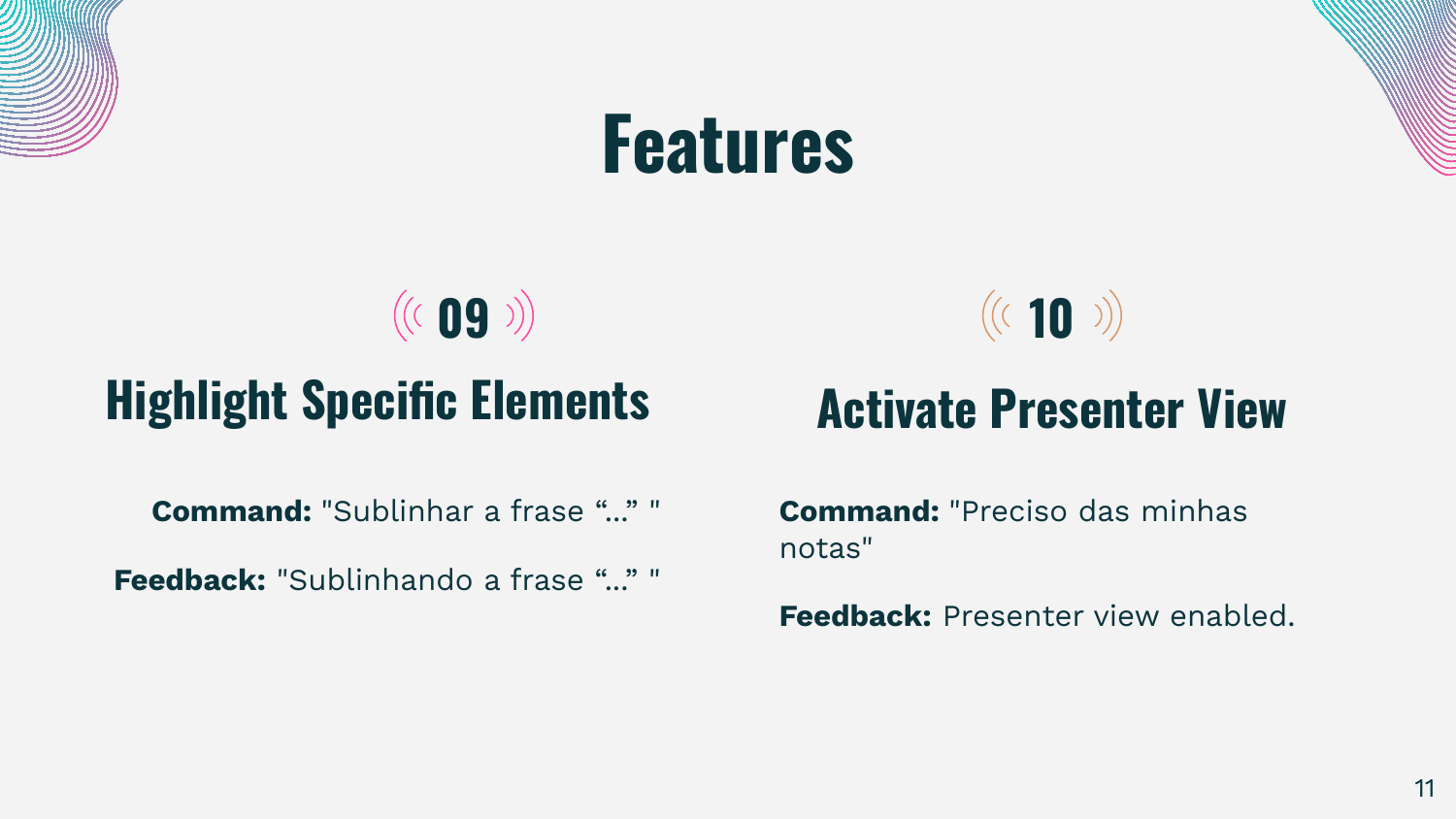

# Features
09
10

Highlight Specific Elements
Activate Presenter View
Command: "Sublinhar a frase “...” "
Feedback: "Sublinhando a frase “...” "
Command: "Preciso das minhas notas"
Feedback: Presenter view enabled.
11